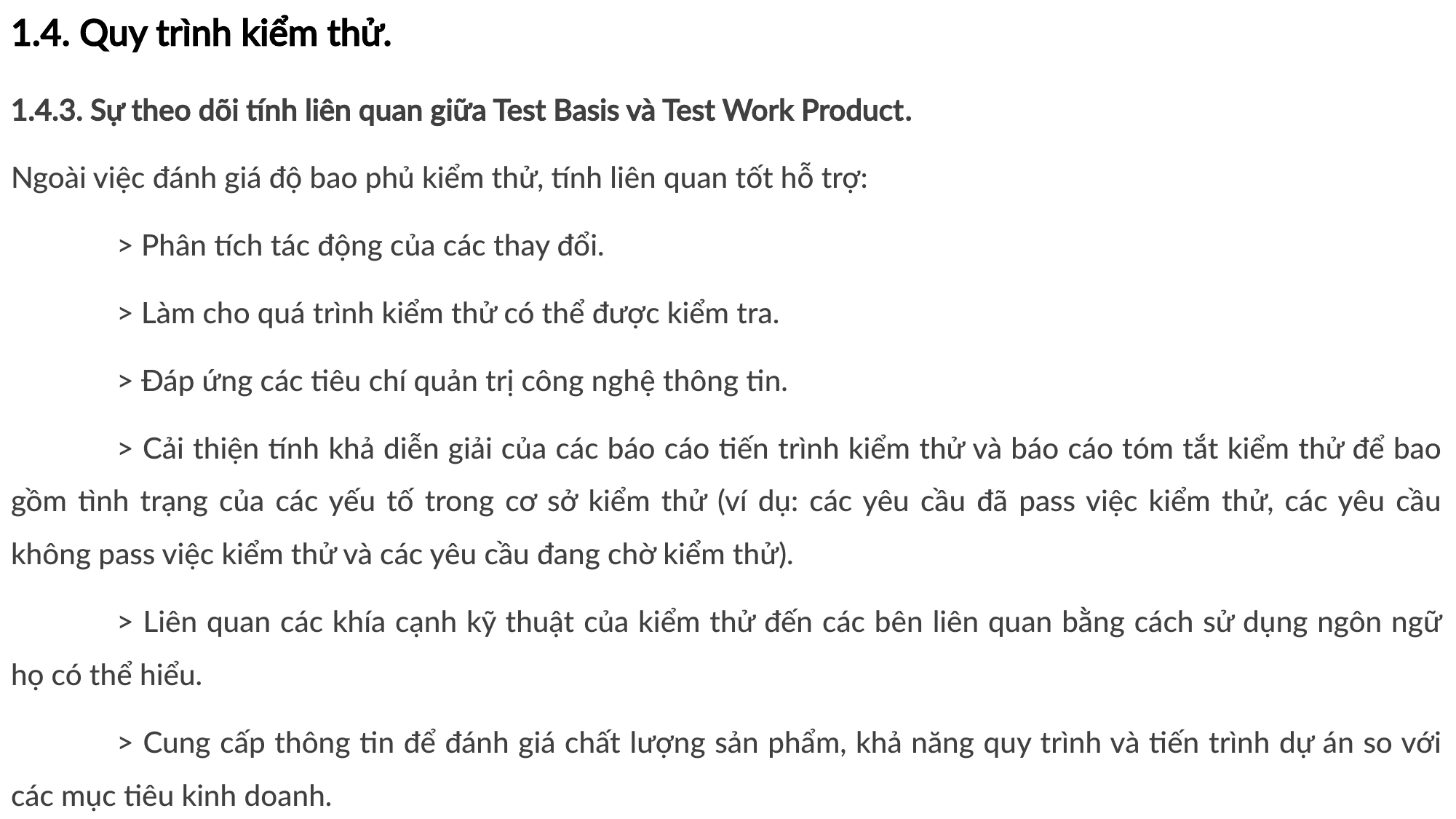

# 1.4. Quy trình kiểm thử.
1.4.3. Sự theo dõi tính liên quan giữa Test Basis và Test Work Product.
Ngoài việc đánh giá độ bao phủ kiểm thử, tính liên quan tốt hỗ trợ:
	> Phân tích tác động của các thay đổi.
	> Làm cho quá trình kiểm thử có thể được kiểm tra.
	> Đáp ứng các tiêu chí quản trị công nghệ thông tin.
	> Cải thiện tính khả diễn giải của các báo cáo tiến trình kiểm thử và báo cáo tóm tắt kiểm thử để bao gồm tình trạng của các yếu tố trong cơ sở kiểm thử (ví dụ: các yêu cầu đã pass việc kiểm thử, các yêu cầu không pass việc kiểm thử và các yêu cầu đang chờ kiểm thử).
	> Liên quan các khía cạnh kỹ thuật của kiểm thử đến các bên liên quan bằng cách sử dụng ngôn ngữ họ có thể hiểu.
	> Cung cấp thông tin để đánh giá chất lượng sản phẩm, khả năng quy trình và tiến trình dự án so với các mục tiêu kinh doanh.